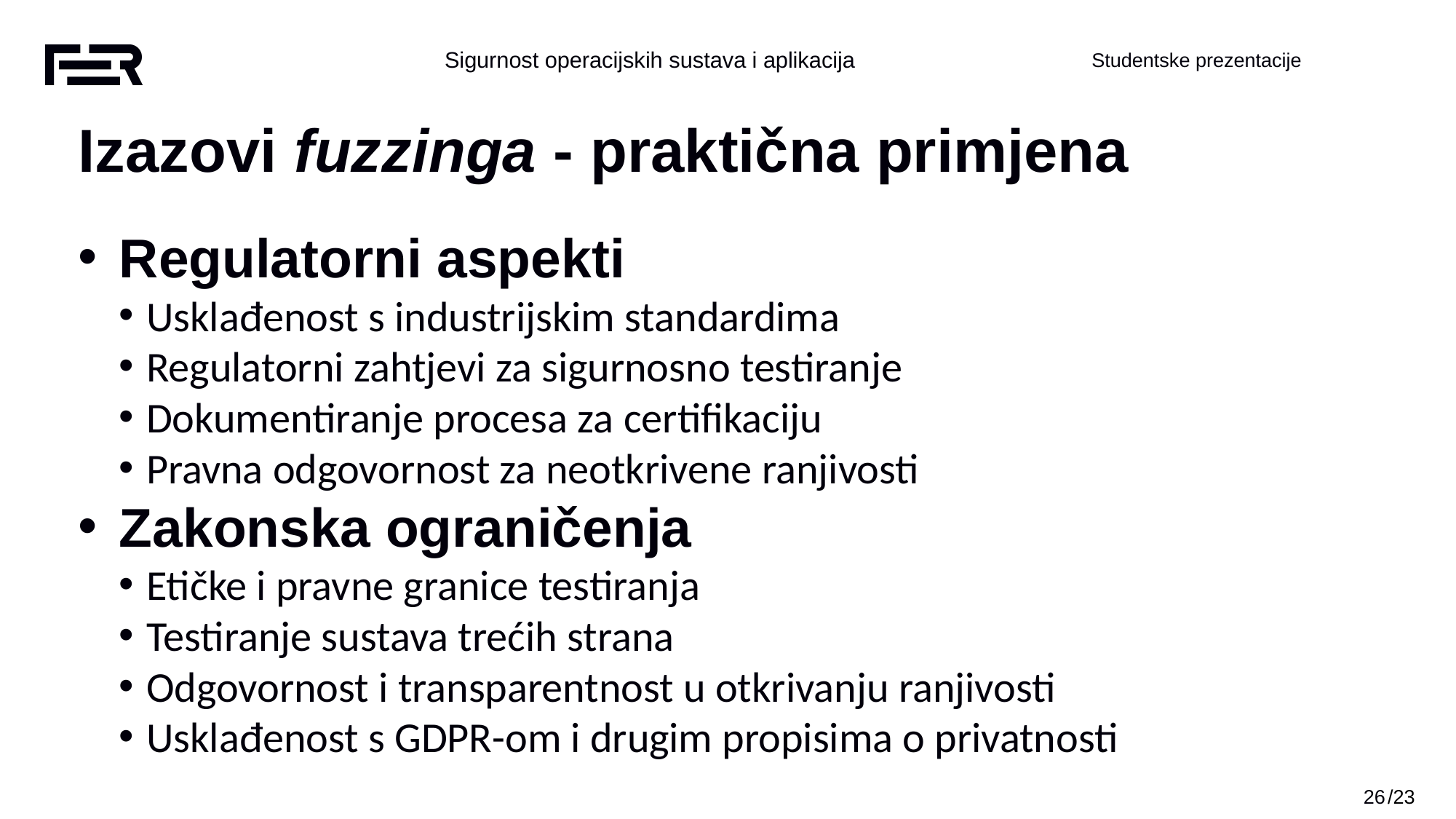

Izazovi fuzzinga - praktična primjena
Regulatorni aspekti
Usklađenost s industrijskim standardima
Regulatorni zahtjevi za sigurnosno testiranje
Dokumentiranje procesa za certifikaciju
Pravna odgovornost za neotkrivene ranjivosti
Zakonska ograničenja
Etičke i pravne granice testiranja
Testiranje sustava trećih strana
Odgovornost i transparentnost u otkrivanju ranjivosti
Usklađenost s GDPR-om i drugim propisima o privatnosti
26
/23